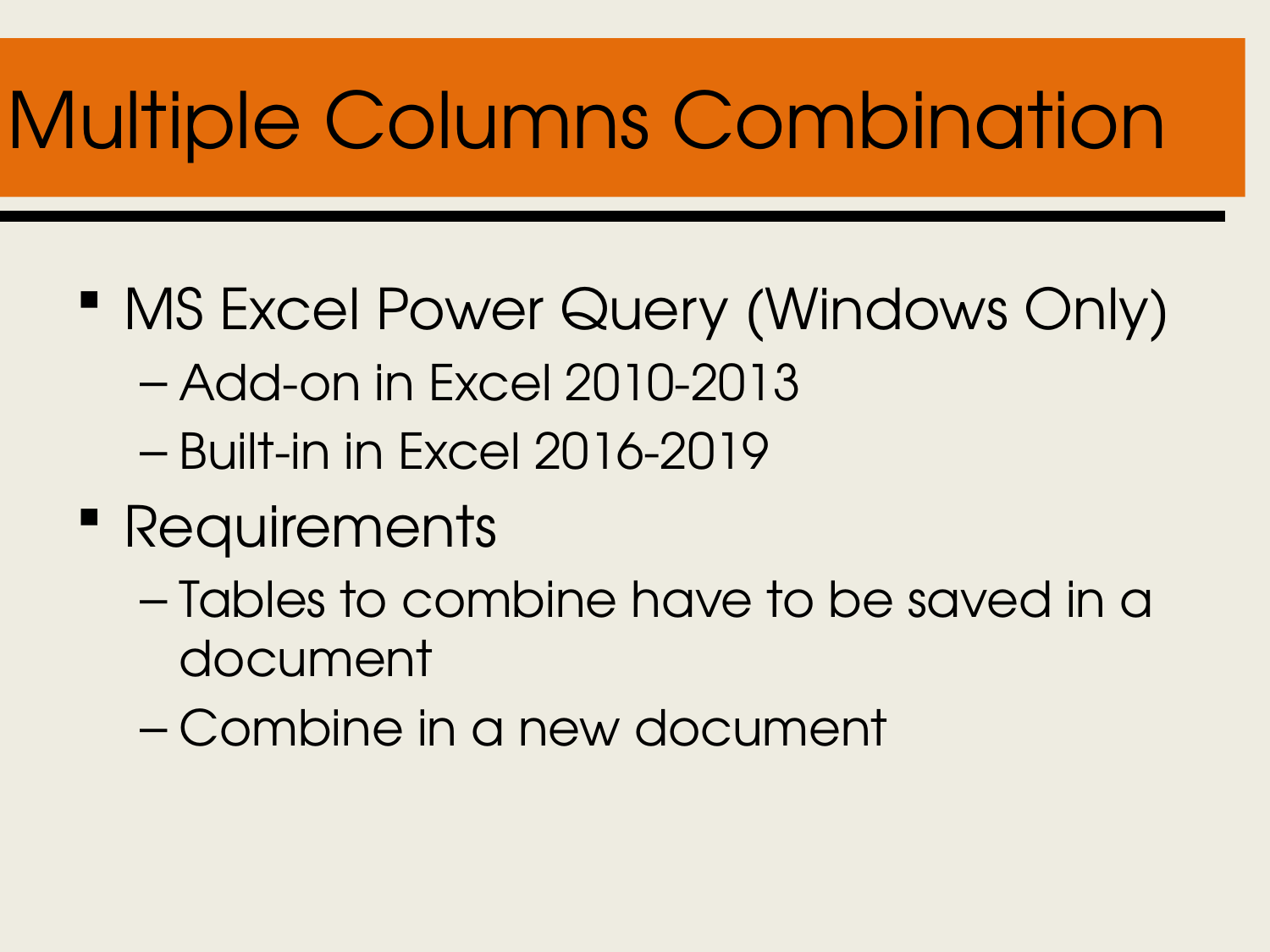

# Multiple Columns Combination
MS Excel Power Query (Windows Only)
Add-on in Excel 2010-2013
Built-in in Excel 2016-2019
Requirements
Tables to combine have to be saved in a document
Combine in a new document